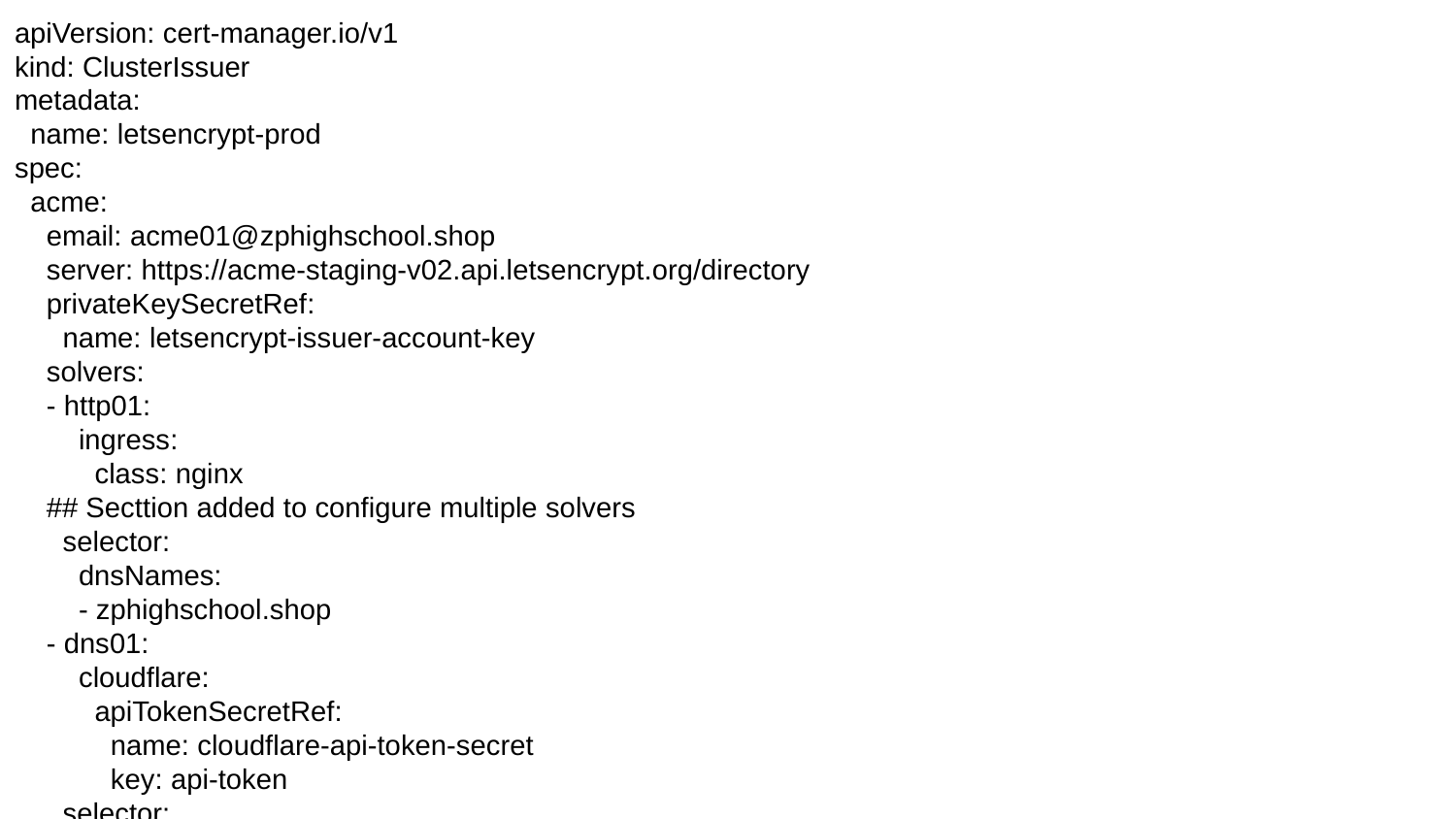

apiVersion: cert-manager.io/v1
kind: ClusterIssuer
metadata:
  name: letsencrypt-prod
spec:
  acme:
    email: acme01@zphighschool.shop
    server: https://acme-staging-v02.api.letsencrypt.org/directory
    privateKeySecretRef:
      name: letsencrypt-issuer-account-key
    solvers:
    - http01:
        ingress:
          class: nginx
    ## Secttion added to configure multiple solvers
      selector:
        dnsNames:
        - zphighschool.shop
    - dns01:
        cloudflare:
          apiTokenSecretRef:
            name: cloudflare-api-token-secret
            key: api-token
      selector:
        dnsZones:
        - zphighschool.shop